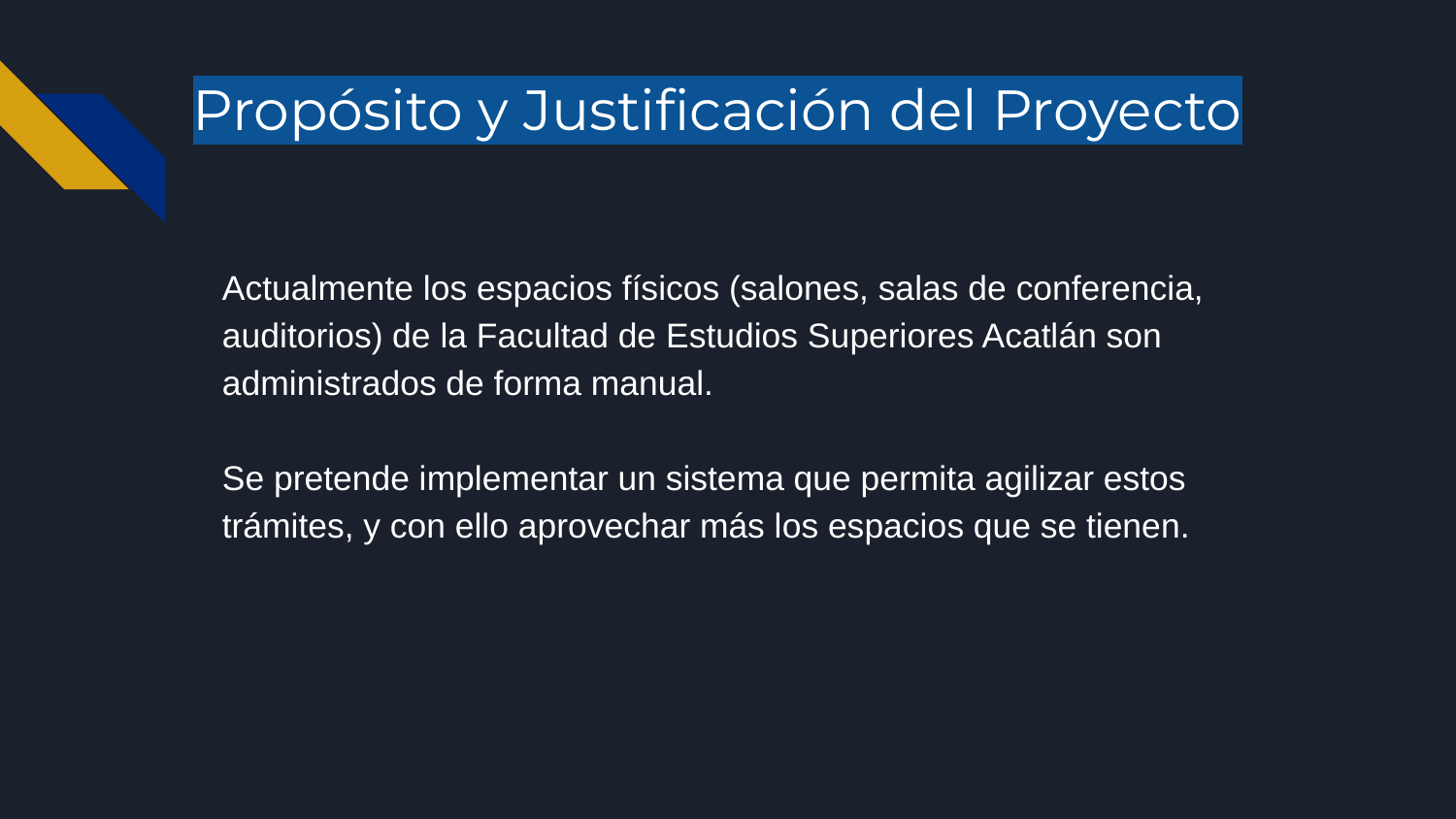

# Propósito y Justificación del Proyecto
Actualmente los espacios físicos (salones, salas de conferencia, auditorios) de la Facultad de Estudios Superiores Acatlán son administrados de forma manual.

Se pretende implementar un sistema que permita agilizar estos trámites, y con ello aprovechar más los espacios que se tienen.